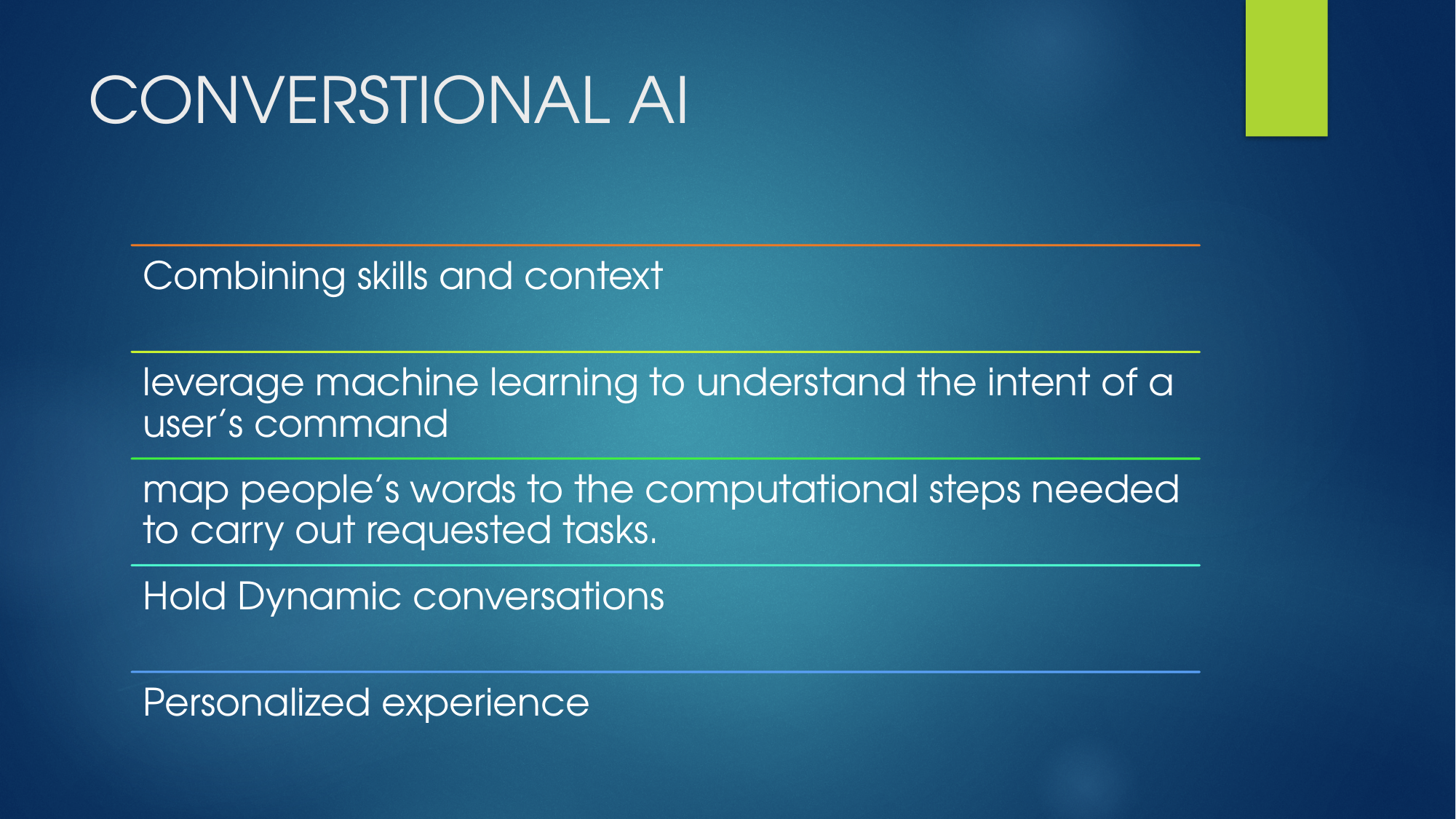

# CONVERSTIONAL AI
Combining skills and context
leverage machine learning to understand the intent of a user’s command
map people’s words to the computational steps needed to carry out requested tasks.
Hold Dynamic conversations
Personalized experience